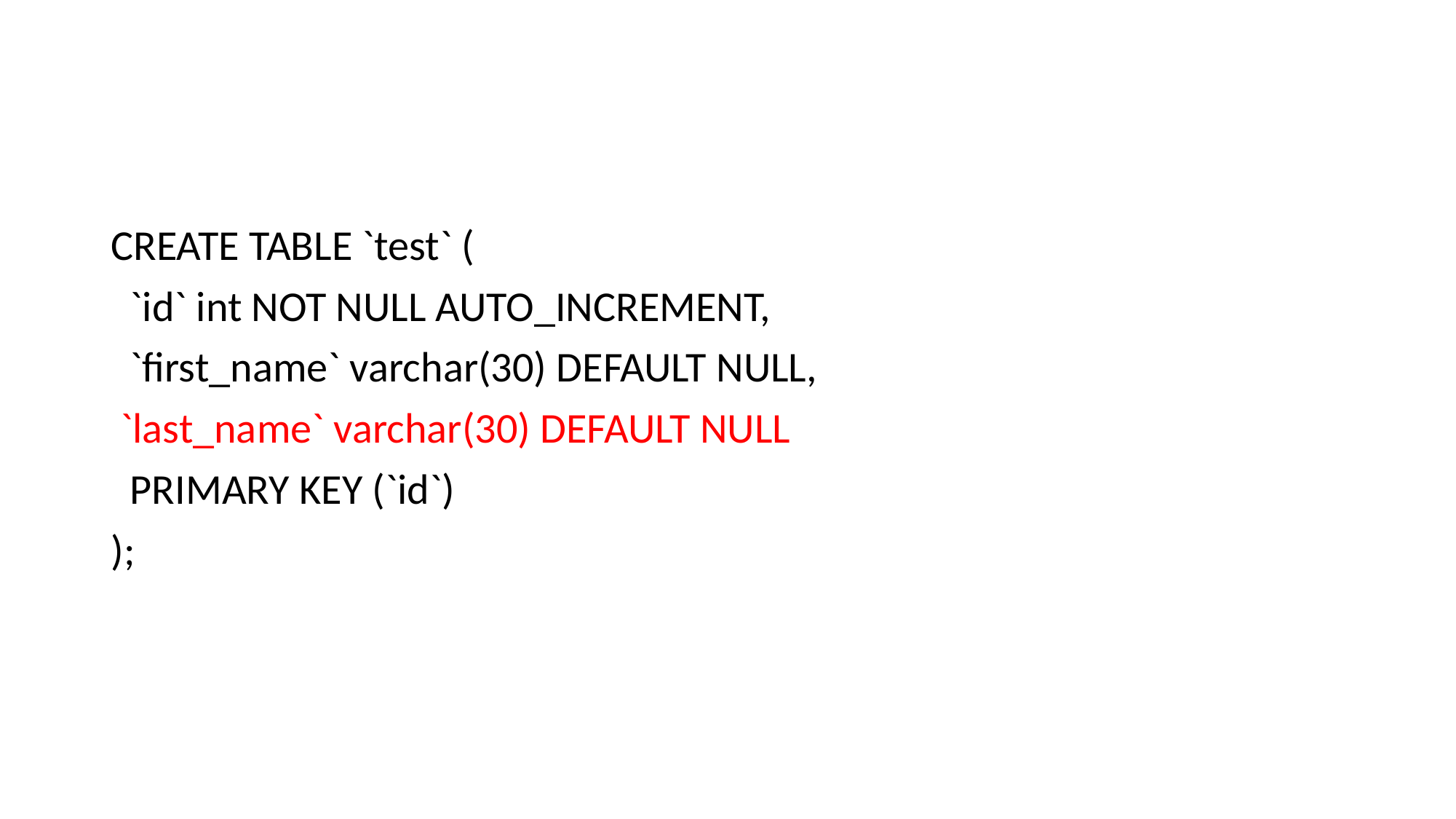

CREATE TABLE `test` (
  `id` int NOT NULL AUTO_INCREMENT,
  `first_name` varchar(30) DEFAULT NULL,
 `last_name` varchar(30) DEFAULT NULL
  PRIMARY KEY (`id`)
);